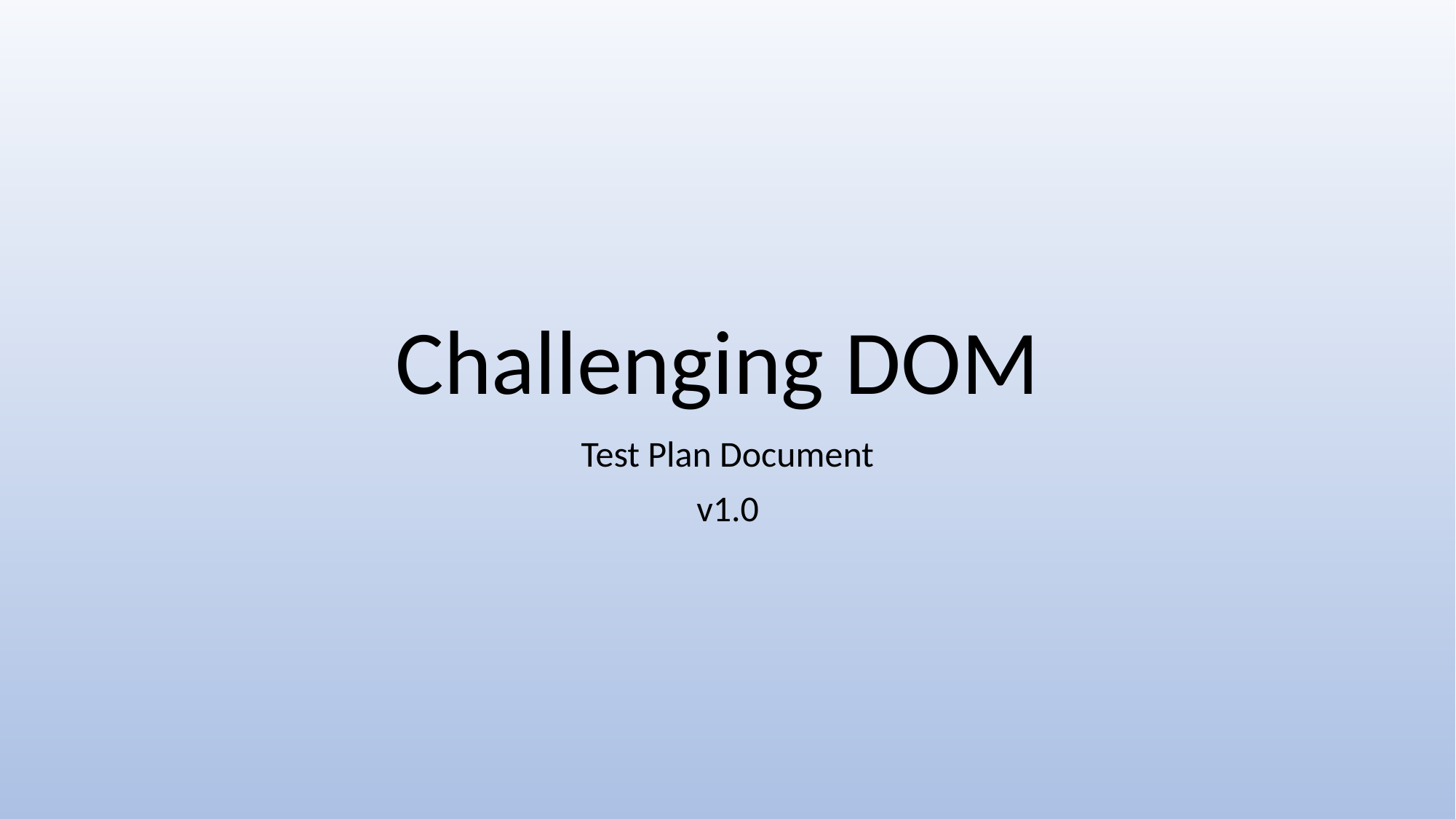

# Challenging DOM
Test Plan Document
v1.0